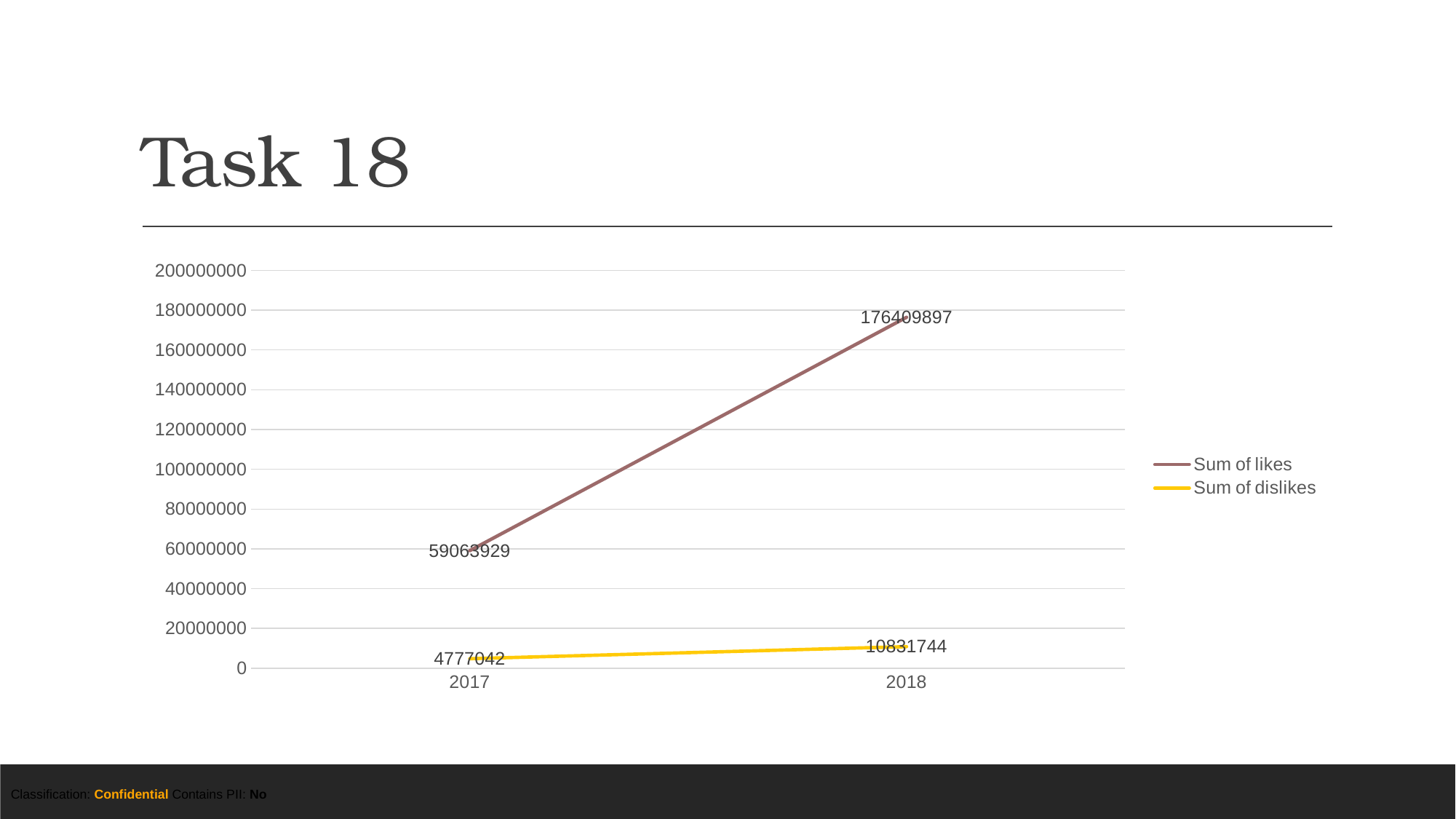

# Task 18

### Chart

| Category | Sum of likes | Sum of dislikes |
|---|---|---|
| 2017 | 59063929.0 | 4777042.0 |
| 2018 | 176409897.0 | 10831744.0 |